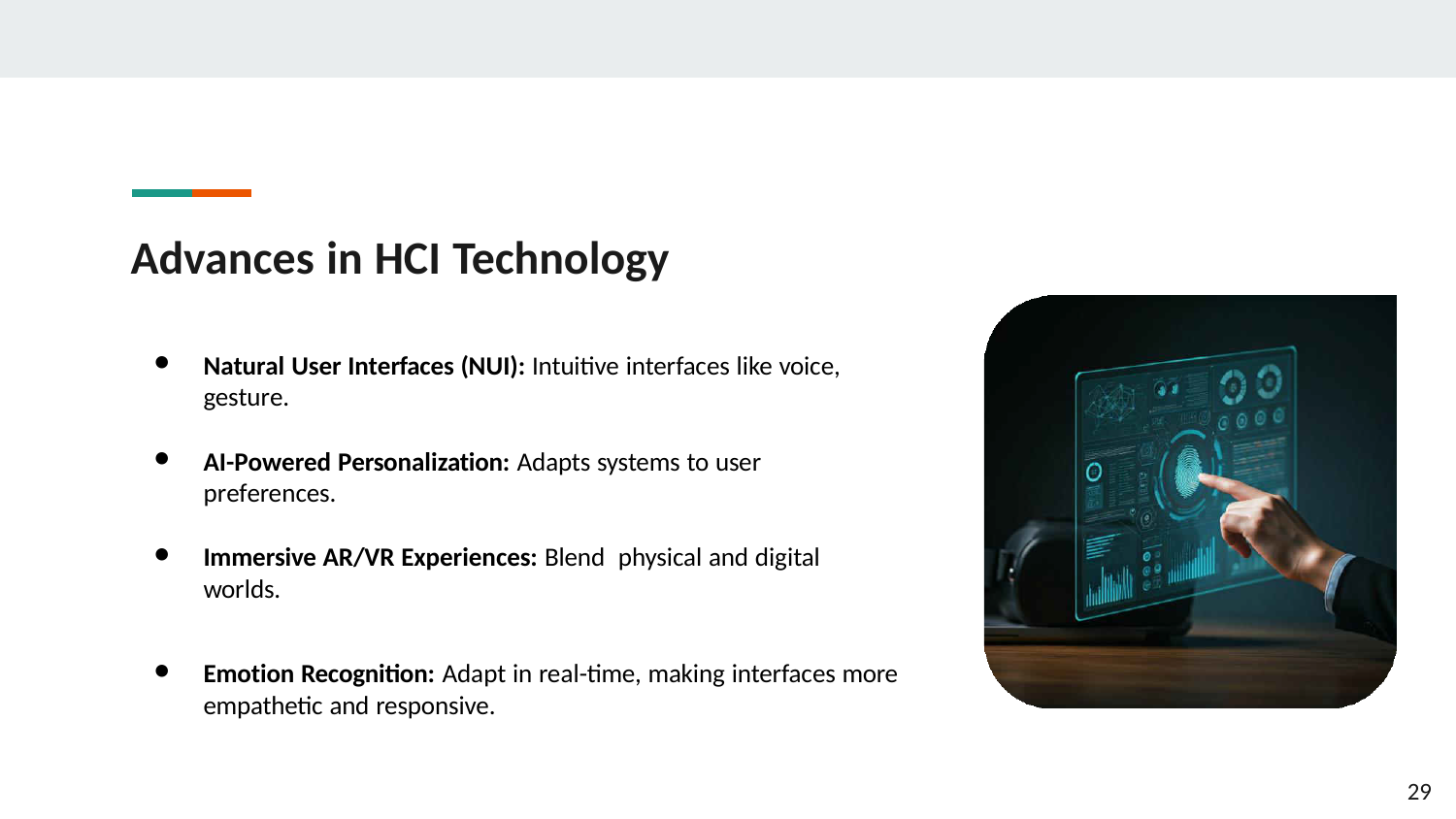

# Advances in HCI Technology

Natural User Interfaces (NUI): Intuitive interfaces like voice, gesture.

AI-Powered Personalization: Adapts systems to user preferences.

Immersive AR/VR Experiences: Blend  physical and digital worlds.

Emotion Recognition: Adapt in real-time, making interfaces more empathetic and responsive.
29